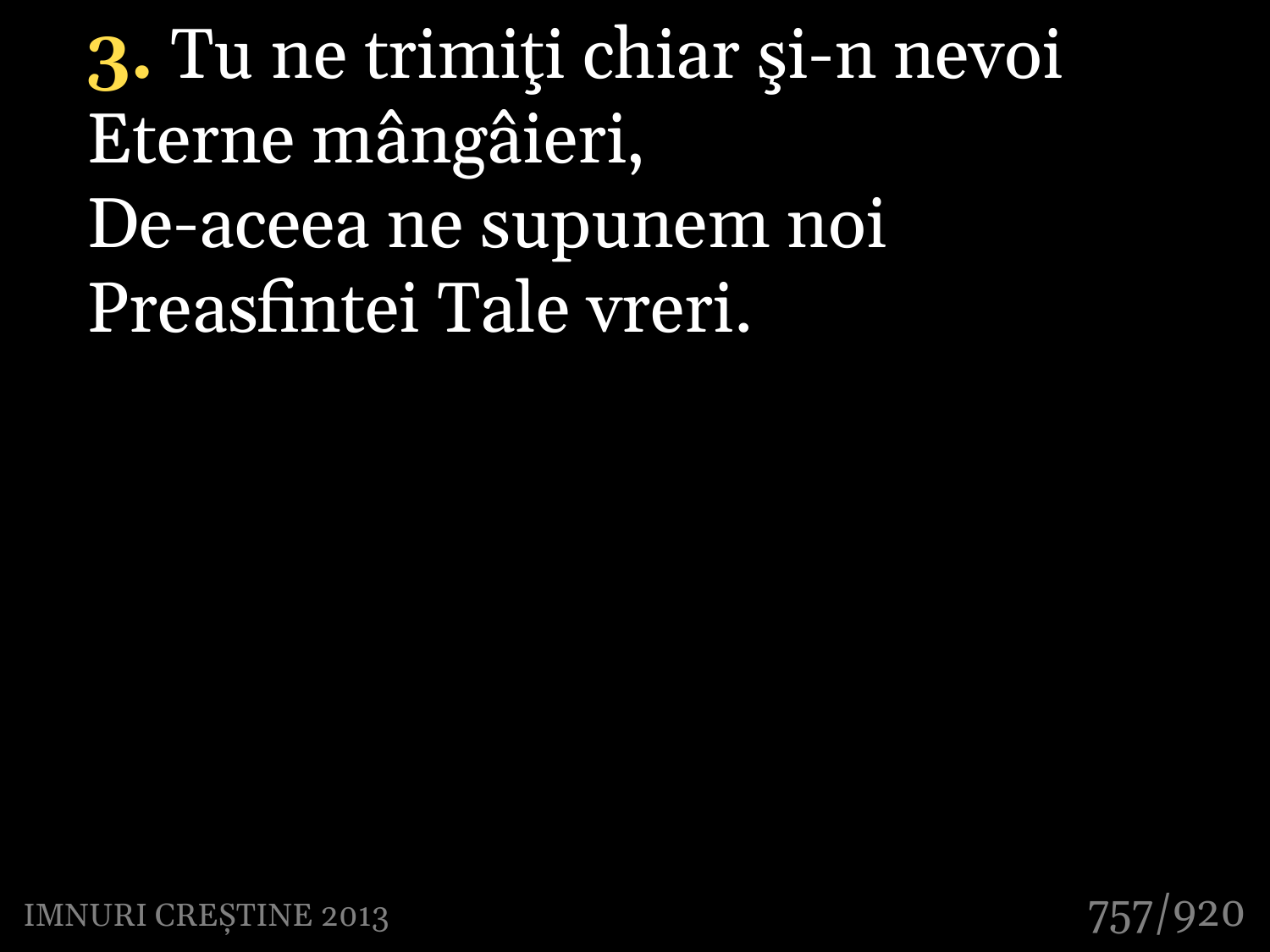

3. Tu ne trimiţi chiar şi-n nevoi
Eterne mângâieri,
De-aceea ne supunem noi
Preasfintei Tale vreri.
757/920
IMNURI CREȘTINE 2013